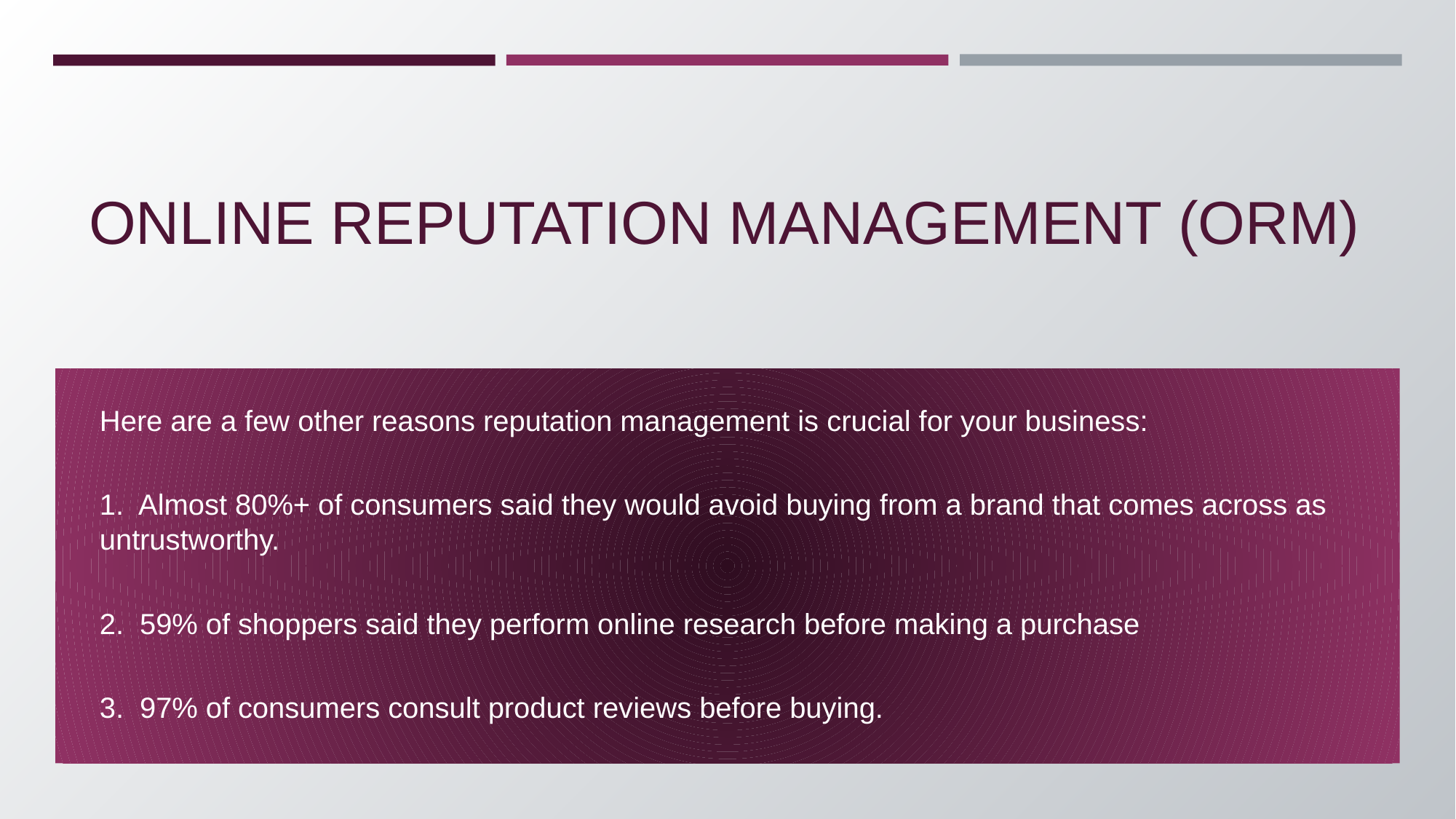

# ONLINE REPUTATION MANAGEMENT (ORM)
Here are a few other reasons reputation management is crucial for your business:
1.  Almost 80%+ of consumers said they would avoid buying from a brand that comes across as untrustworthy.
2.  59% of shoppers said they perform online research before making a purchase
3.  97% of consumers consult product reviews before buying.